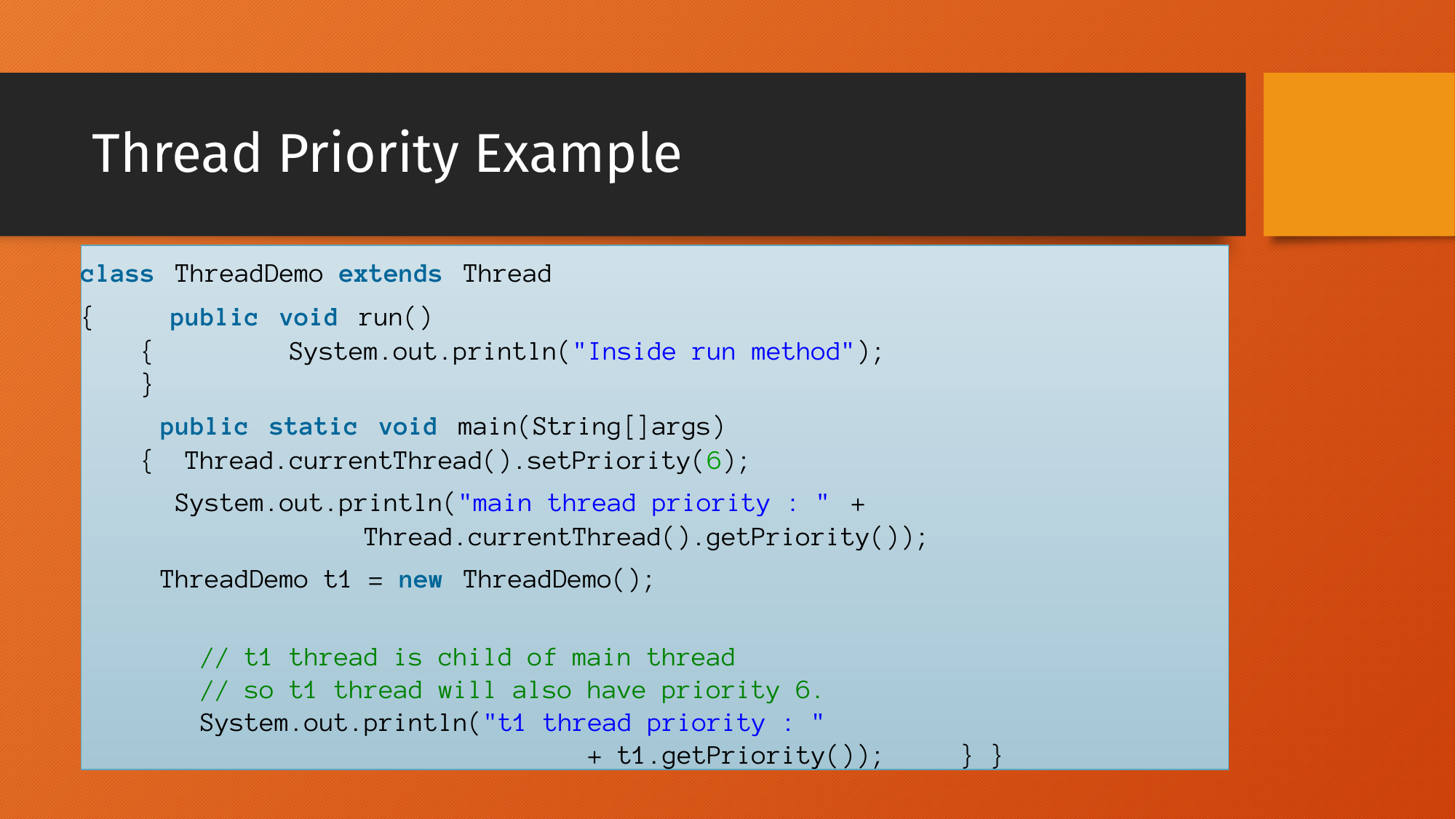

# Thread Priority Example
class ThreadDemo extends Thread
{     public void run()
    {         System.out.println("Inside run method");
    }
     public static void main(String[]args)
    {  Thread.currentThread().setPriority(6);
      System.out.println("main thread priority : " +
                   Thread.currentThread().getPriority());
     ThreadDemo t1 = new ThreadDemo();

        // t1 thread is child of main thread
        // so t1 thread will also have priority 6.
        System.out.println("t1 thread priority : "
                                  + t1.getPriority());     } }